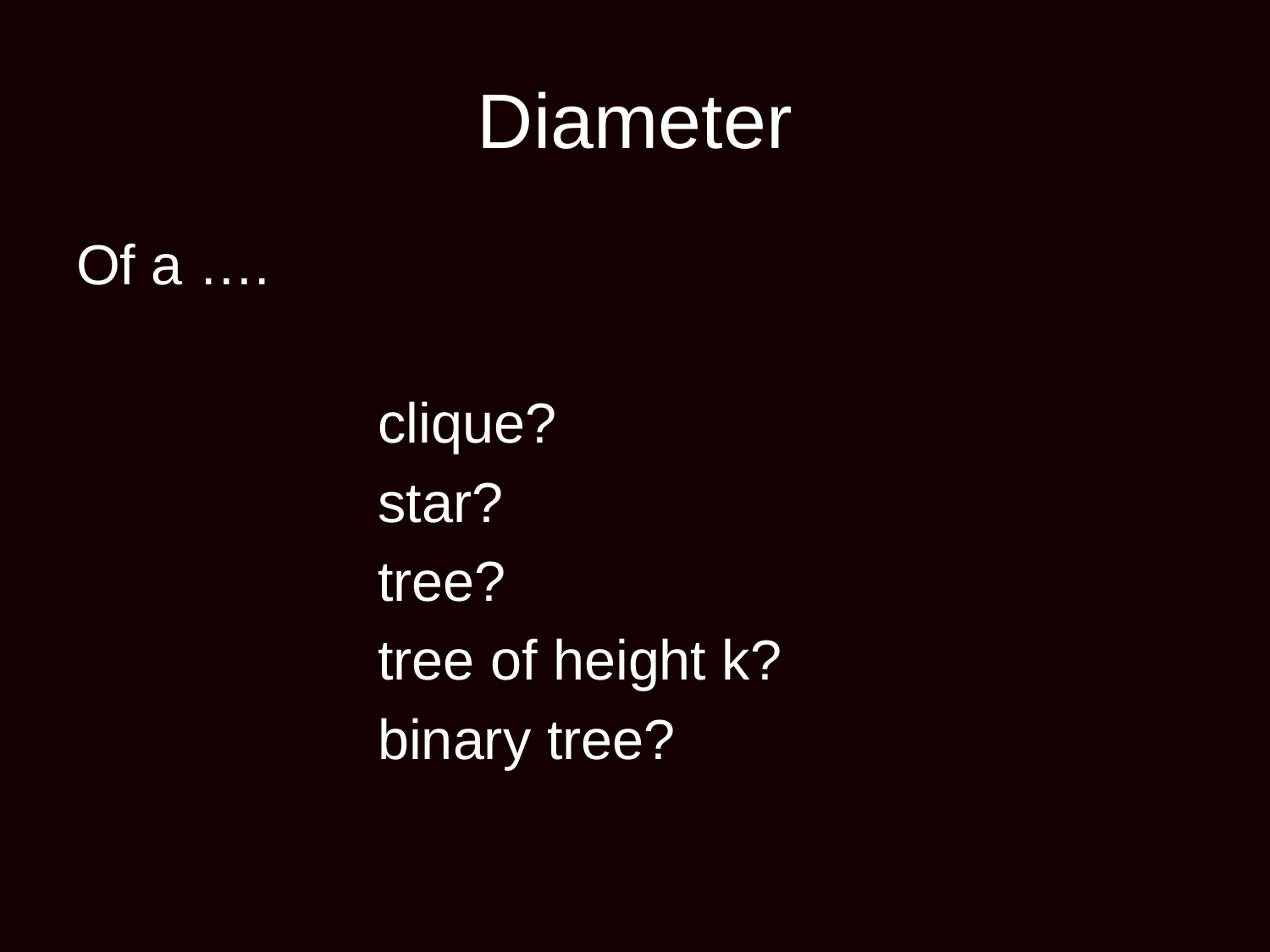

# Diameter
Of a ….

			clique?
			star?
			tree?
			tree of height k?
			binary tree?